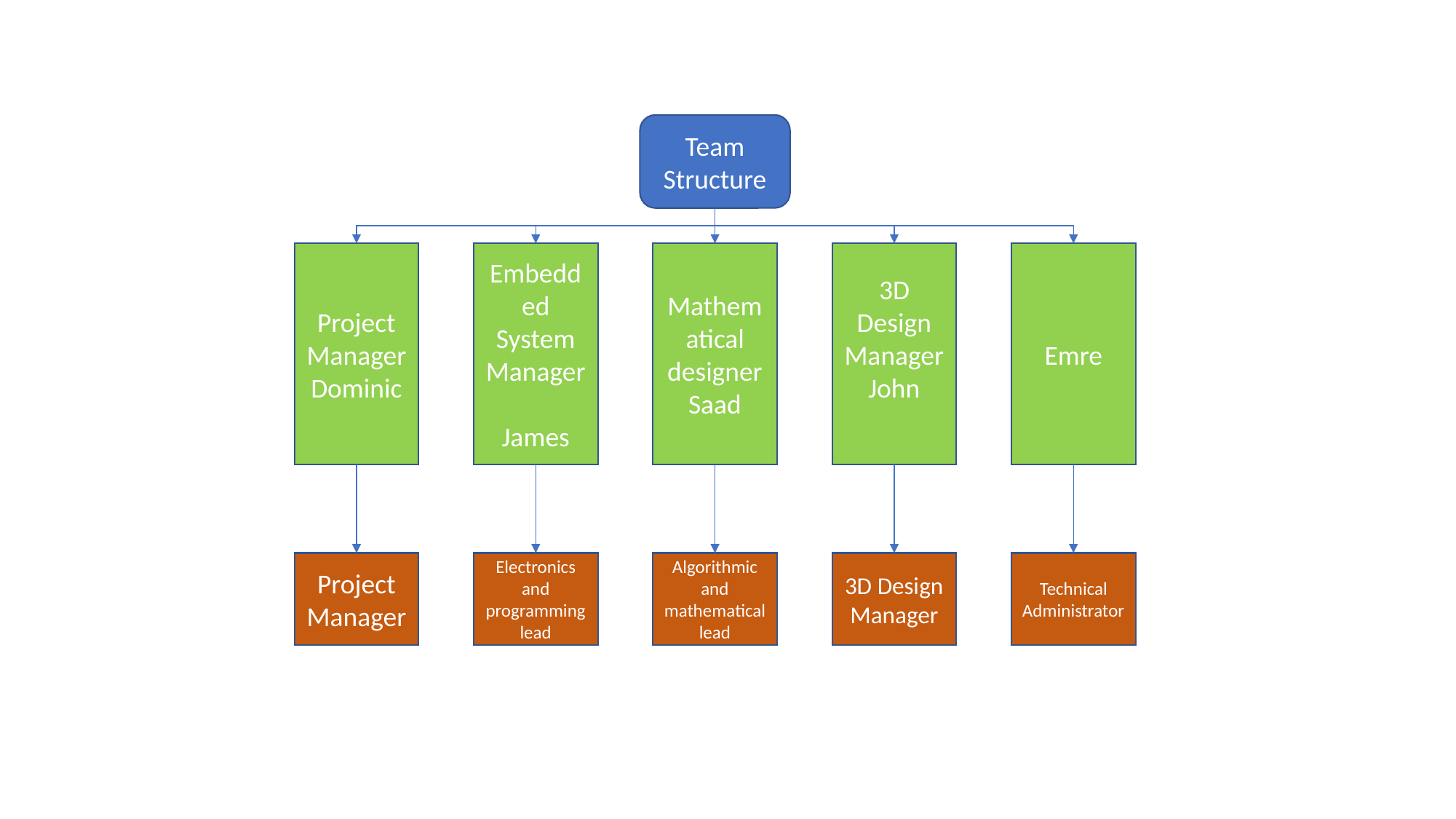

Team Structure
Emre
3D Design Manager
John

Embedded System Manager

James
Mathematical designerSaad
Project Manager
Dominic
Electronics and programming lead
Algorithmic and mathematical lead
3D Design Manager
Project Manager
Technical Administrator